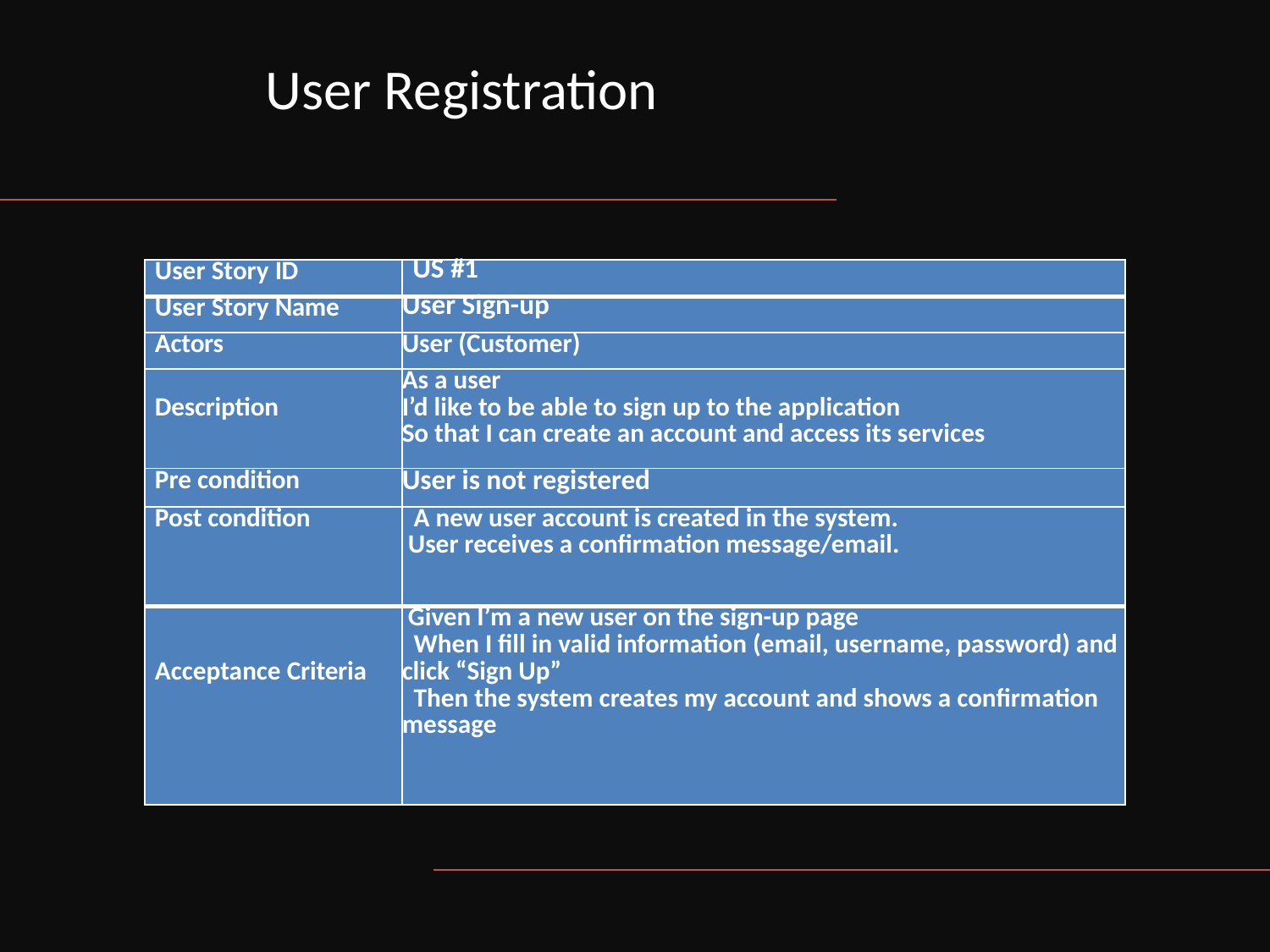

# User Registration
| User Story ID | US #1 |
| --- | --- |
| User Story Name | User Sign-up |
| Actors | User (Customer) |
| Description | As a user I’d like to be able to sign up to the application So that I can create an account and access its services |
| Pre condition | User is not registered |
| Post condition | A new user account is created in the system. User receives a confirmation message/email. |
| Acceptance Criteria | Given I’m a new user on the sign-up page When I fill in valid information (email, username, password) and click “Sign Up” Then the system creates my account and shows a confirmation message |